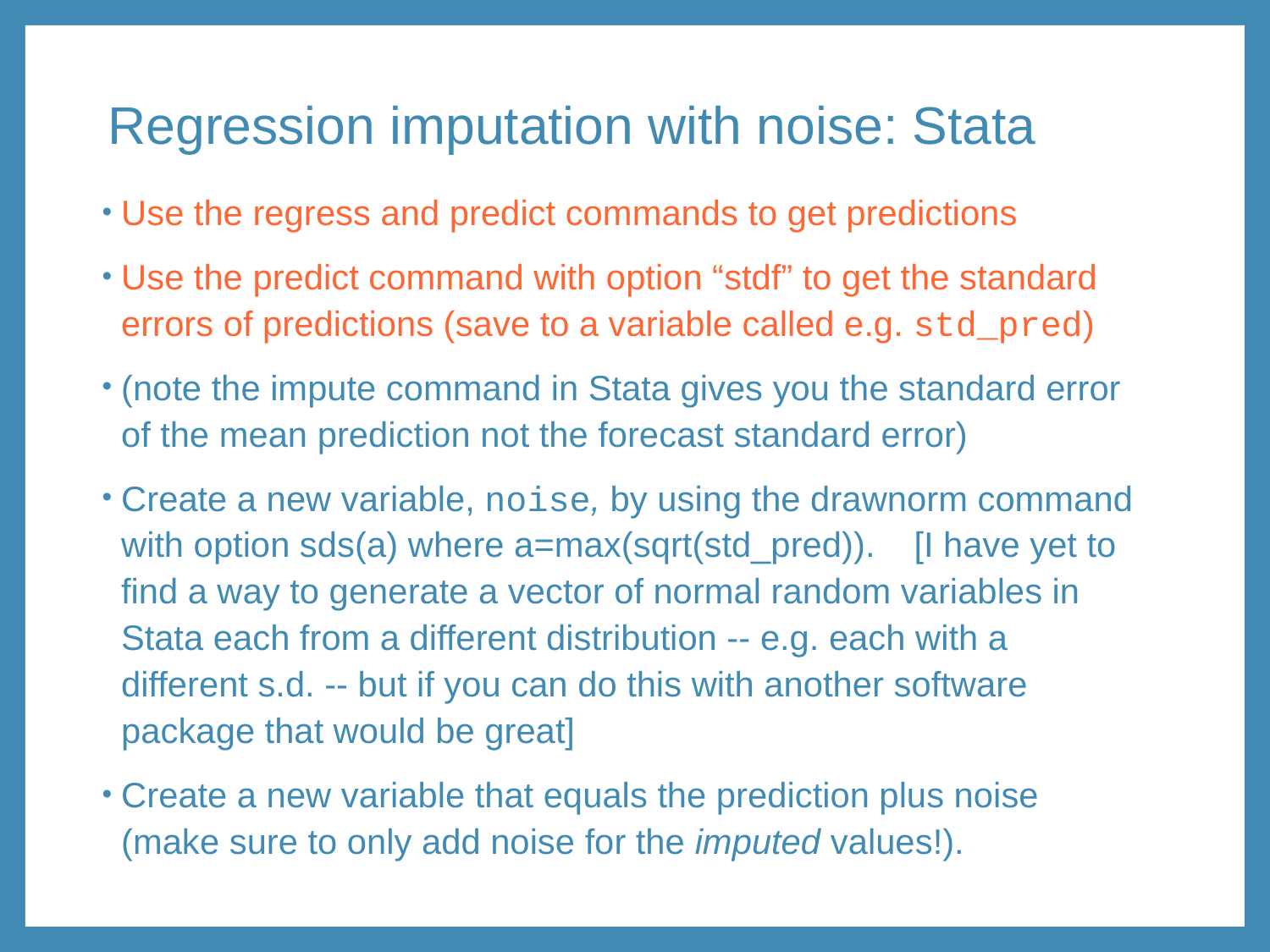

# Regression imputation with noise: Stata
Use the regress and predict commands to get predictions
Use the predict command with option “stdf” to get the standard errors of predictions (save to a variable called e.g. std_pred)
(note the impute command in Stata gives you the standard error of the mean prediction not the forecast standard error)
Create a new variable, noise, by using the drawnorm command with option sds(a) where a=max(sqrt(std_pred)).    [I have yet to find a way to generate a vector of normal random variables in Stata each from a different distribution -- e.g. each with a different s.d. -- but if you can do this with another software package that would be great]
Create a new variable that equals the prediction plus noise (make sure to only add noise for the imputed values!).